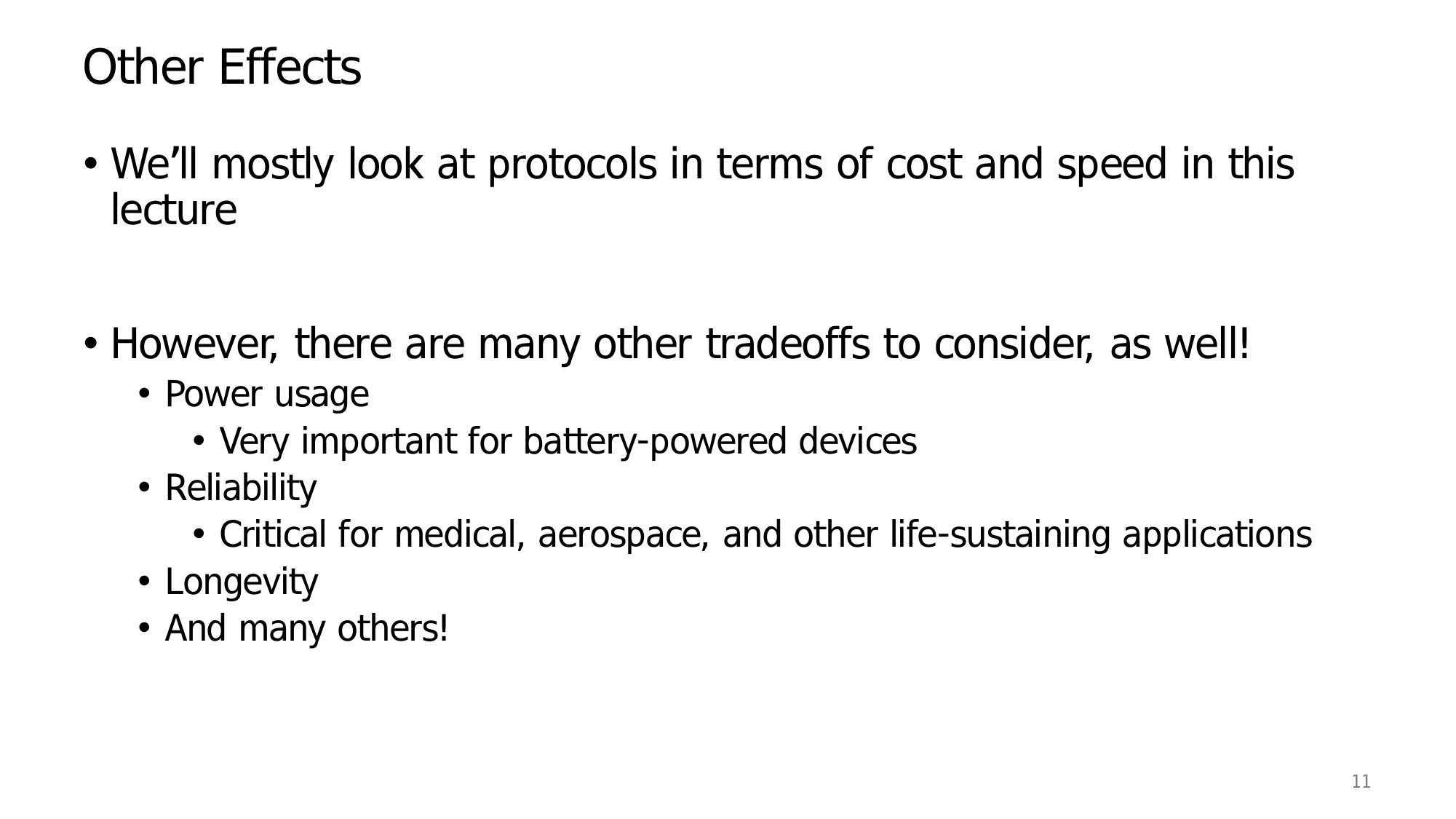

# Other Effects
We’ll mostly look at protocols in terms of cost and speed in this lecture

However, there are many other tradeoffs to consider, as well!
Power usage
Very important for battery-powered devices
Reliability
Critical for medical, aerospace, and other life-sustaining applications
Longevity
And many others!
11